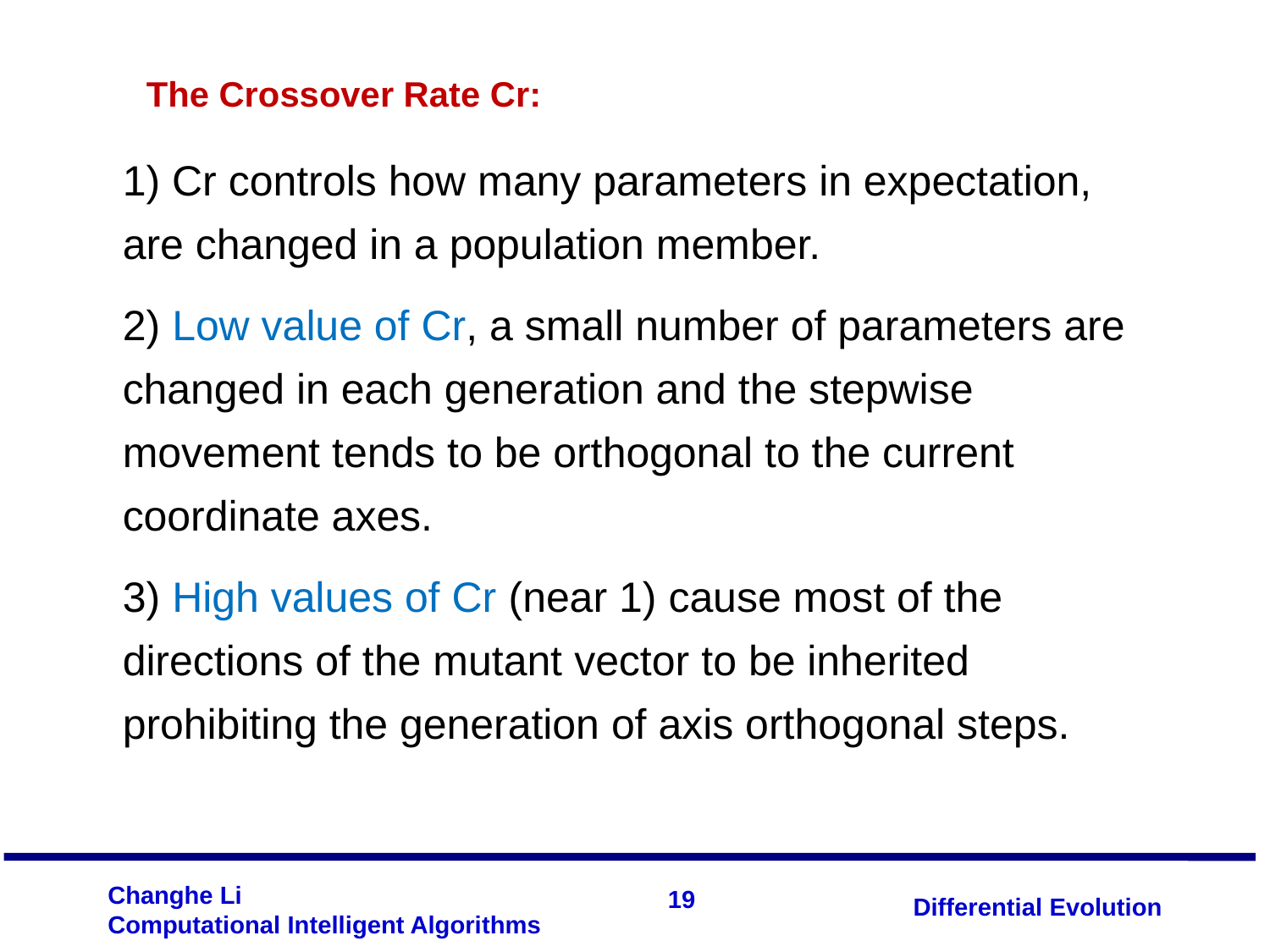

The Crossover Rate Cr:
1) Cr controls how many parameters in expectation, are changed in a population member.
2) Low value of Cr, a small number of parameters are changed in each generation and the stepwise movement tends to be orthogonal to the current coordinate axes.
3) High values of Cr (near 1) cause most of the directions of the mutant vector to be inherited prohibiting the generation of axis orthogonal steps.